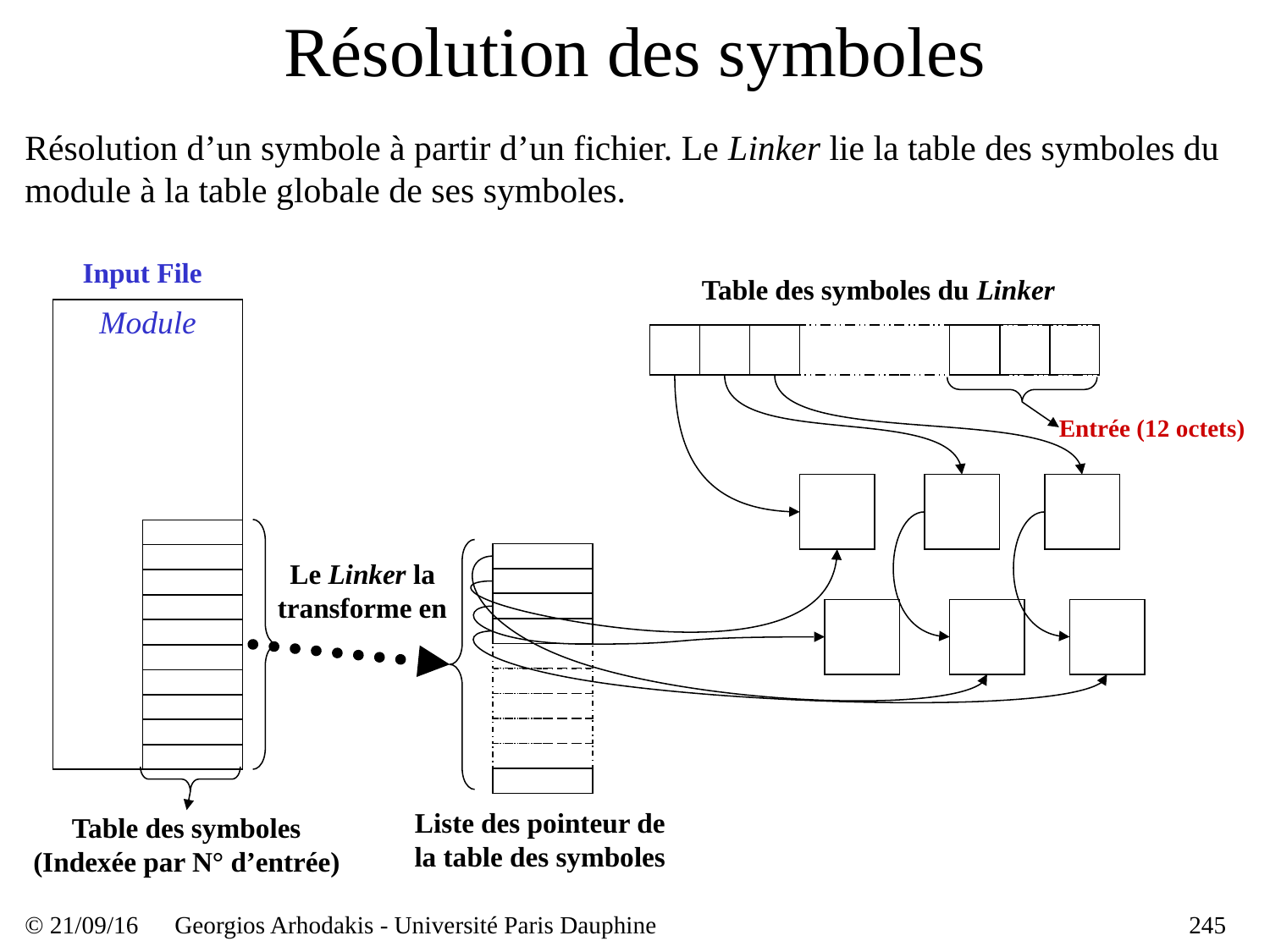

# Résolution des symboles
Résolution d’un symbole à partir d’un fichier. Le Linker lie la table des symboles du module à la table globale de ses symboles.
Input File
Table des symboles du Linker
Module

Entrée (12 octets)

Le Linker la transforme en

Liste des pointeur de la table des symboles
Table des symboles
(Indexée par N° d’entrée)
© 21/09/16
Georgios Arhodakis - Université Paris Dauphine
245